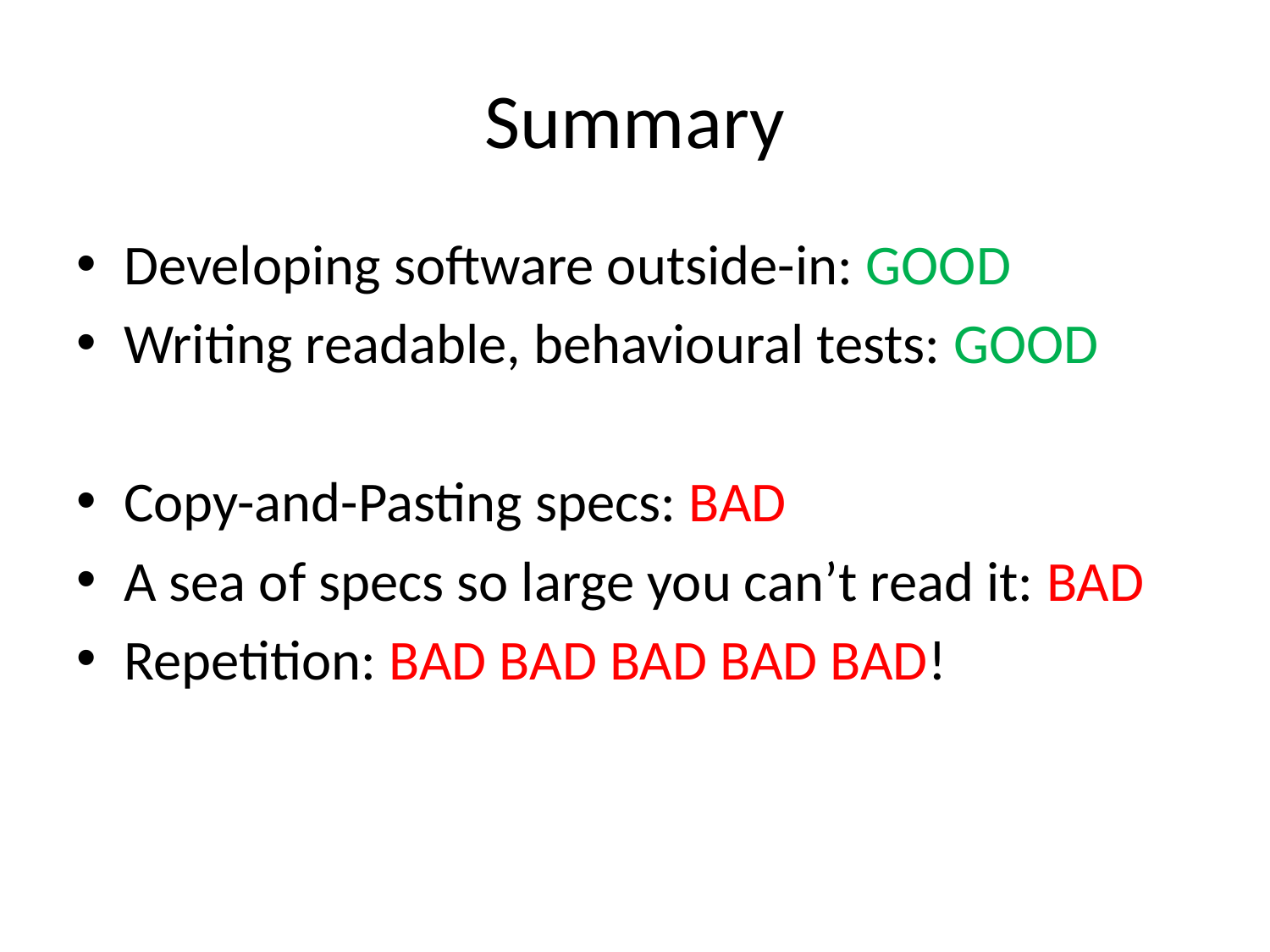

# Summary
Developing software outside-in: GOOD
Writing readable, behavioural tests: GOOD

Copy-and-Pasting specs: BAD
A sea of specs so large you can’t read it: BAD
Repetition: BAD BAD BAD BAD BAD!